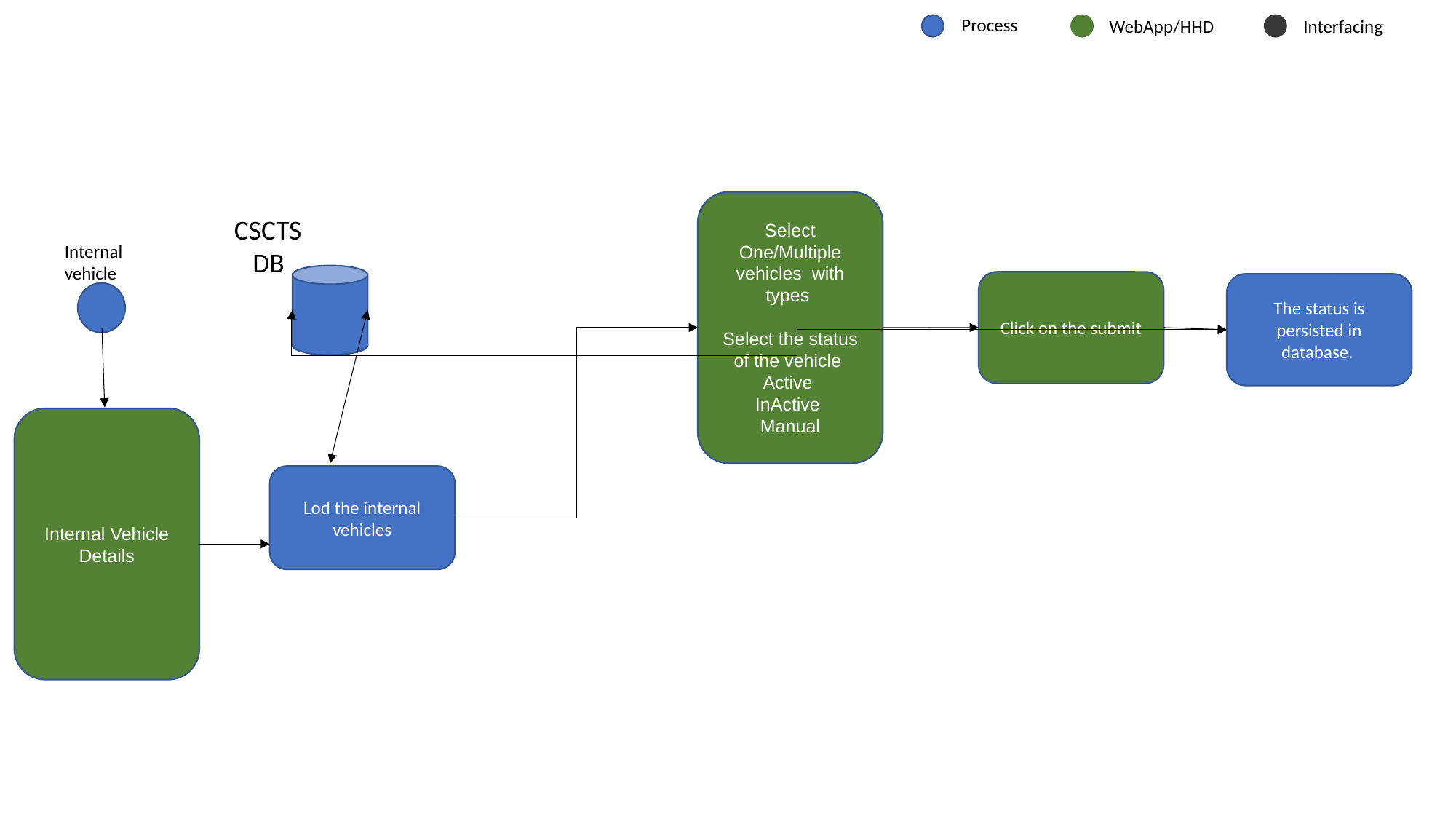

Process
WebApp/HHD
Interfacing

Select One/Multiple vehicles  with types

Select the status of the vehicle
Active
InActive
Manual
CSCTS
   DB
Internal vehicle

Click on the submit
The status is persisted in database.

Internal Vehicle Details
Lod the internal vehicles